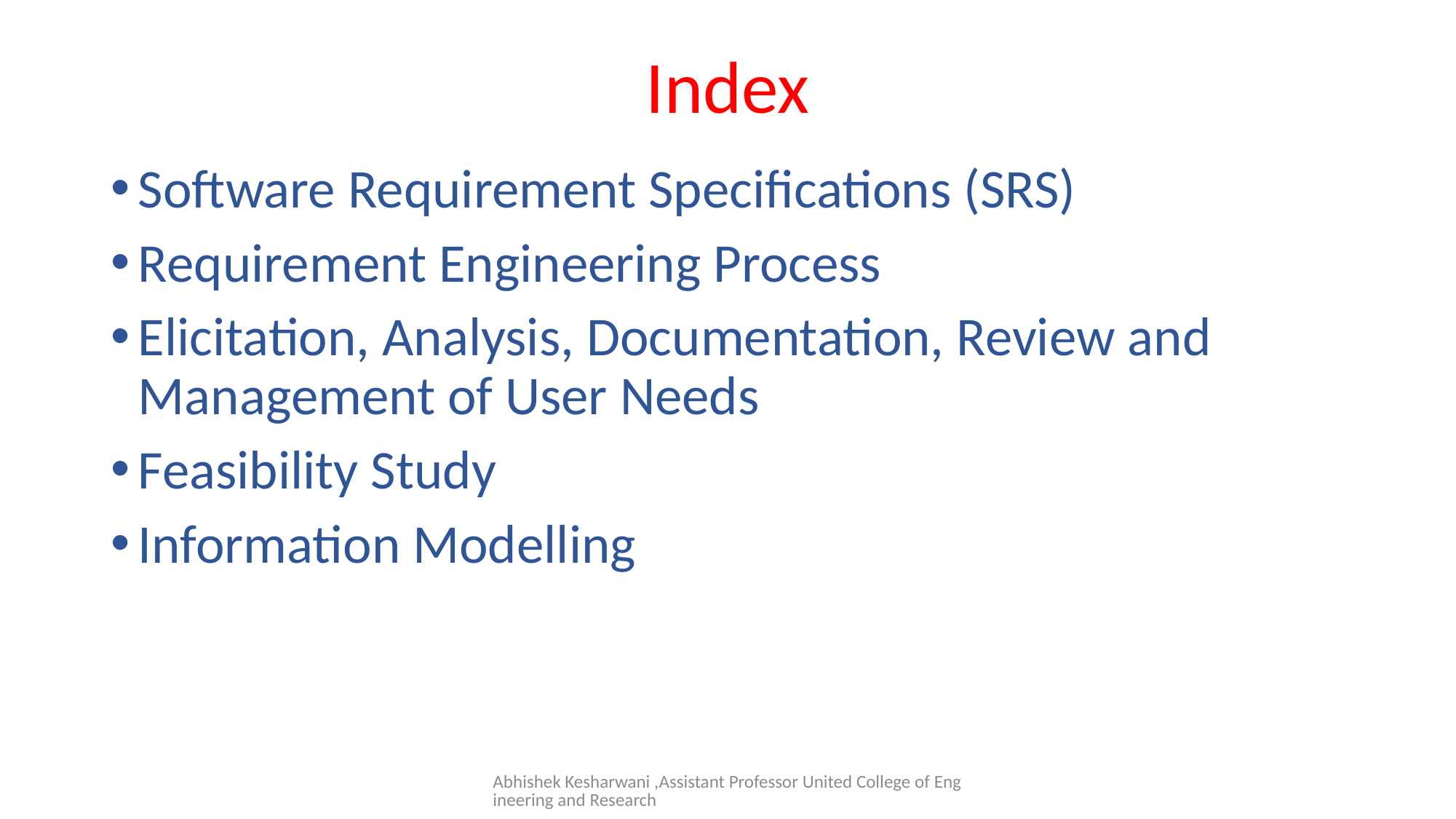

# Index
Software Requirement Specifications (SRS)
Requirement Engineering Process
Elicitation, Analysis, Documentation, Review and Management of User Needs
Feasibility Study
Information Modelling
Abhishek Kesharwani ,Assistant Professor United College of Engineering and Research